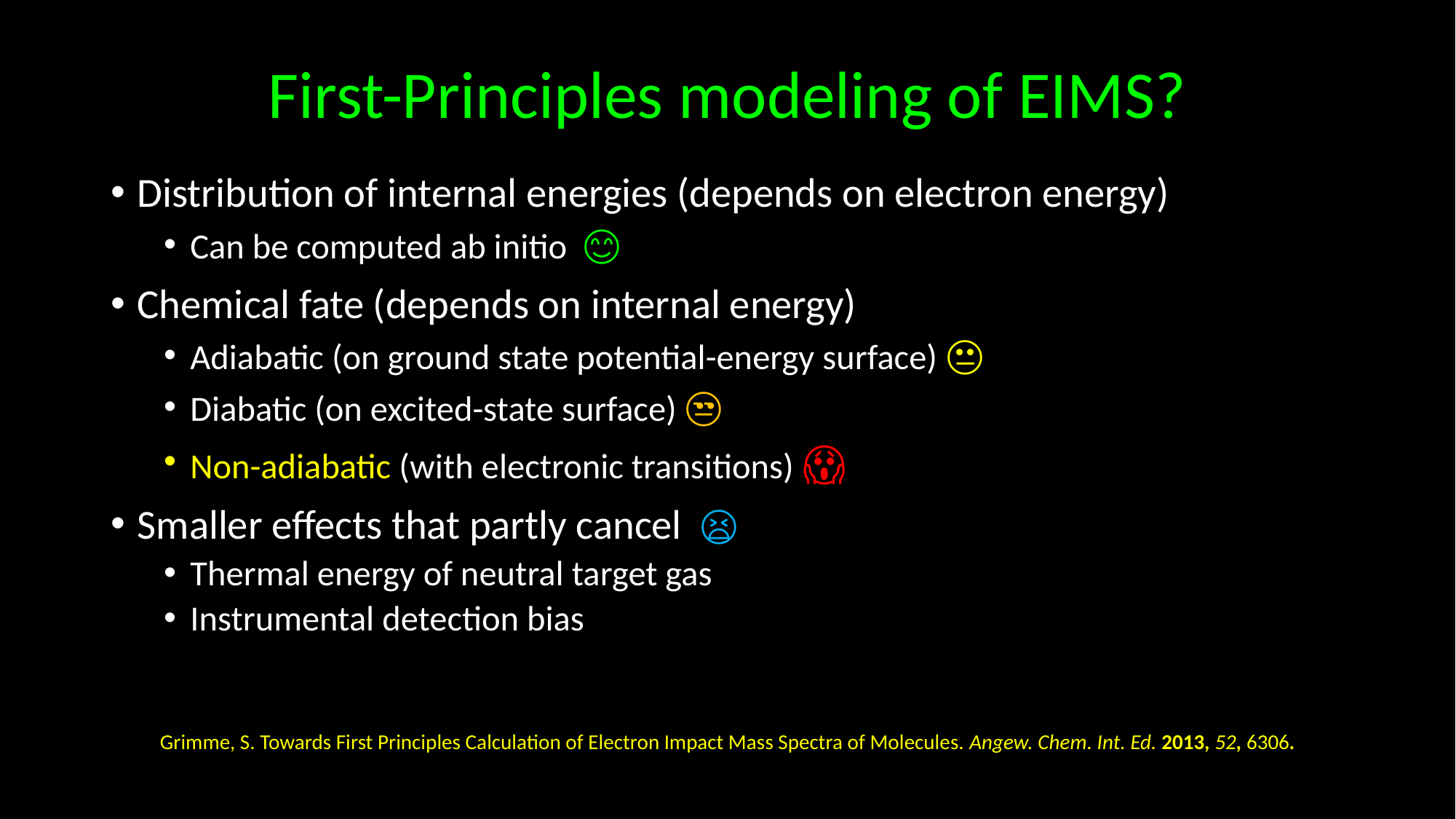

# First-Principles modeling of EIMS?
Distribution of internal energies (depends on electron energy)
Can be computed ab initio  😊
Chemical fate (depends on internal energy)
Adiabatic (on ground state potential-energy surface) 😐
Diabatic (on excited-state surface) 😒
Non-adiabatic (with electronic transitions) 😱
Smaller effects that partly cancel  😫
Thermal energy of neutral target gas
Instrumental detection bias
Grimme, S. Towards First Principles Calculation of Electron Impact Mass Spectra of Molecules. Angew. Chem. Int. Ed. 2013, 52, 6306.